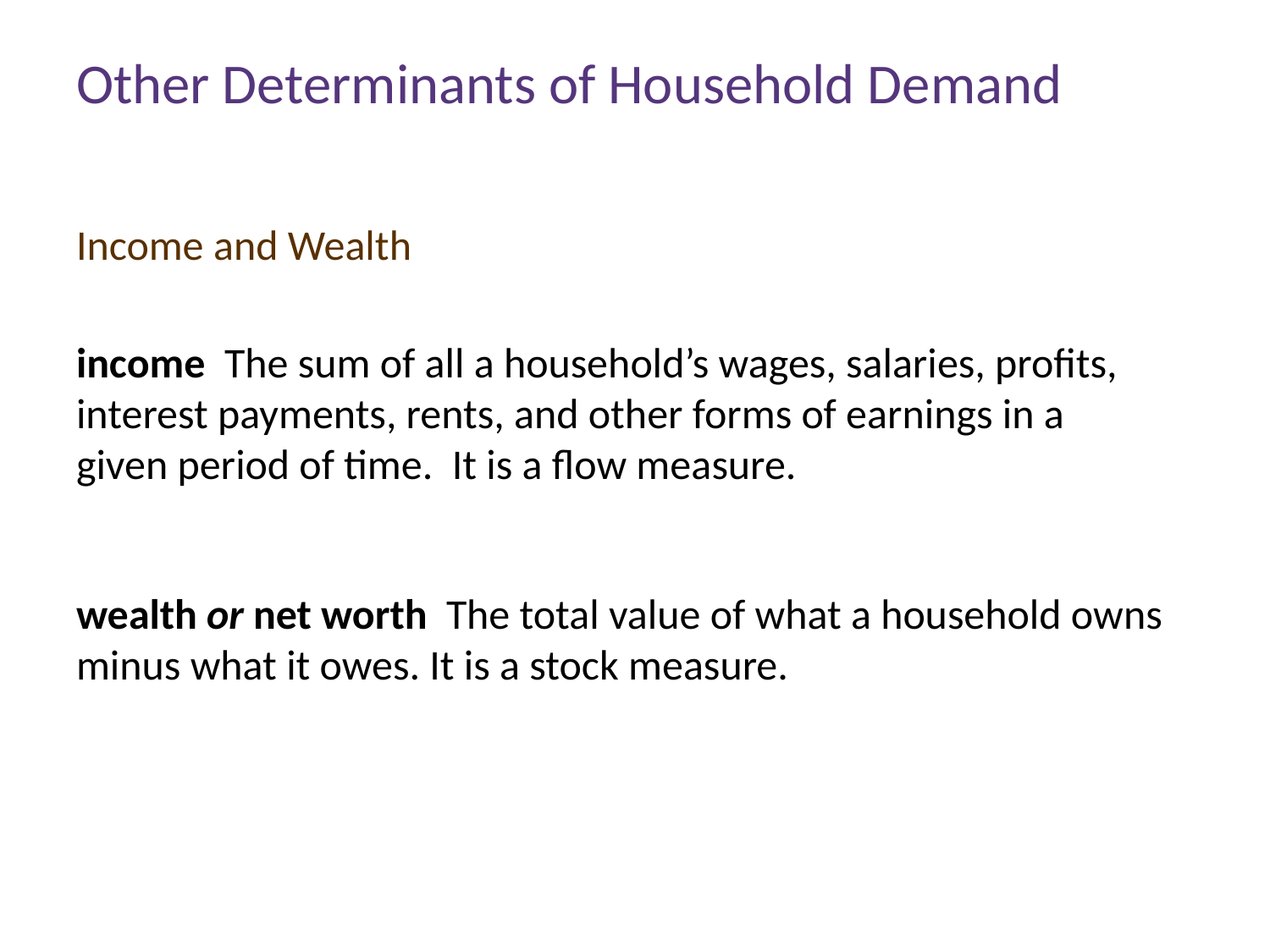

Other Determinants of Household Demand
Income and Wealth
income  The sum of all a household’s wages, salaries, profits, interest payments, rents, and other forms of earnings in a given period of time.  It is a flow measure.
wealth or net worth  The total value of what a household owns minus what it owes. It is a stock measure.